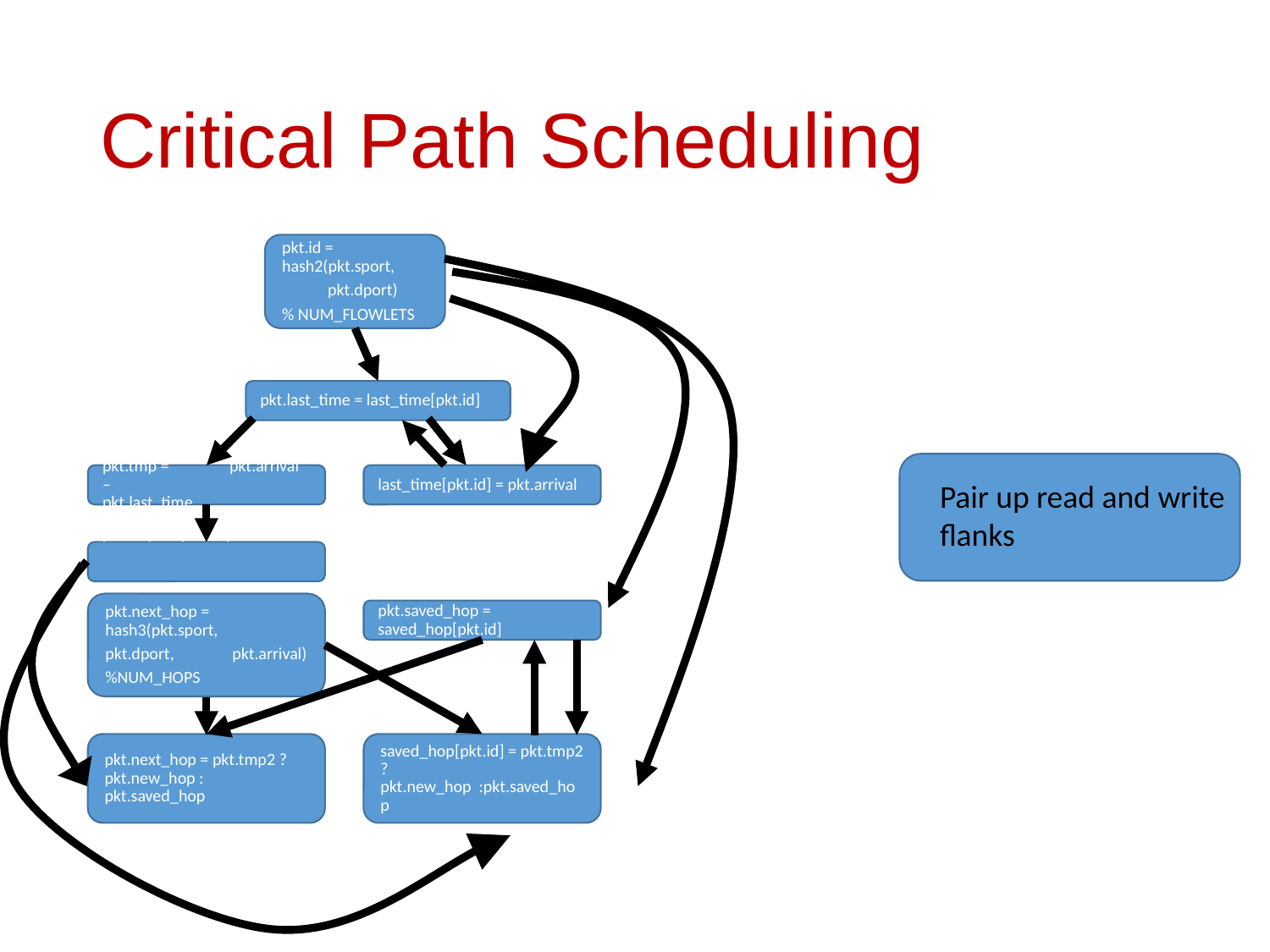

# Critical Path Scheduling
pkt.id = hash2(pkt.sport,
            pkt.dport)
% NUM_FLOWLETS
pkt.last_time = last_time[pkt.id]
pkt.tmp = 	pkt.arrival –                    	pkt.last_time
last_time[pkt.id] = pkt.arrival
pkt.tmp2 = pkt.tmp >	 	THRESHOLD
pkt.next_hop = hash3(pkt.sport,
pkt.dport, 	pkt.arrival)
%NUM_HOPS
pkt.saved_hop = saved_hop[pkt.id]
pkt.next_hop = pkt.tmp2 ?pkt.new_hop : pkt.saved_hop
saved_hop[pkt.id] = pkt.tmp2 ?pkt.new_hop  :pkt.saved_hop

Pair up read and write
flanks